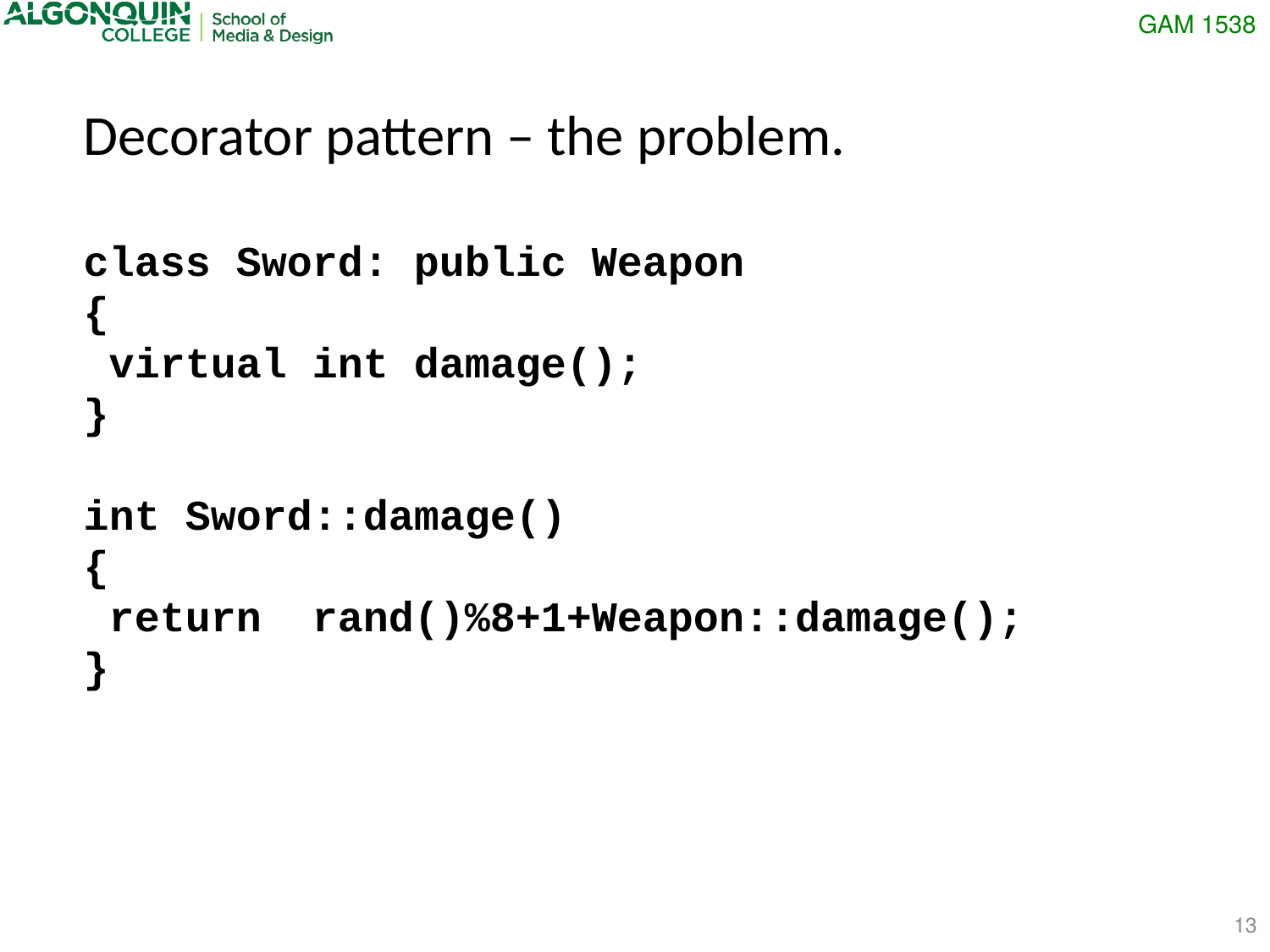

Decorator pattern – the problem.

class Sword: public Weapon
{
 virtual int damage();
}

int Sword::damage()
{
 return  rand()%8+1+Weapon::damage();
}

13